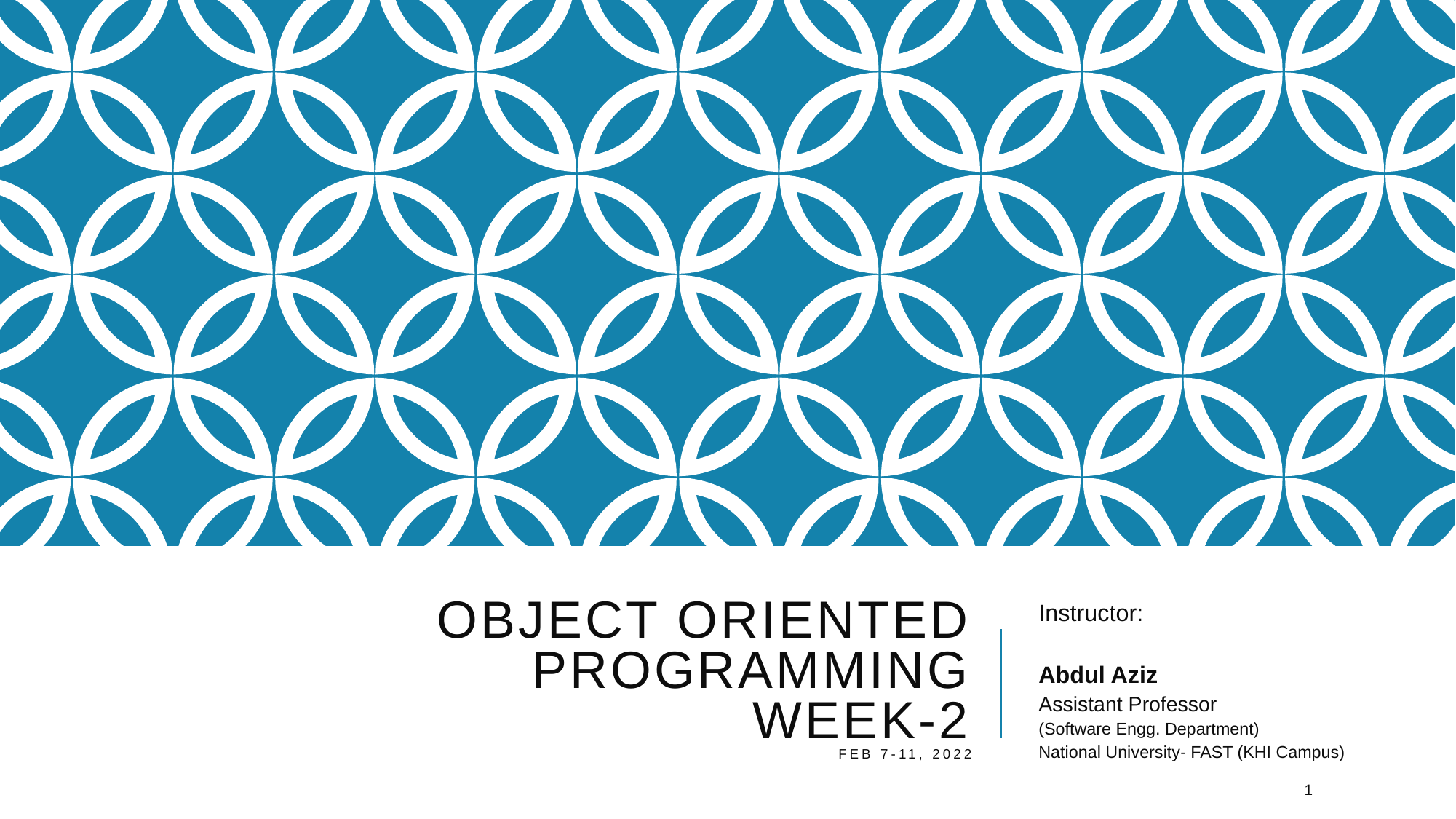

# Object Oriented Programming Week-2 Feb 7-11, 2022
Instructor:

Abdul Aziz
Assistant Professor
(Software Engg. Department)
National University- FAST (KHI Campus)
1